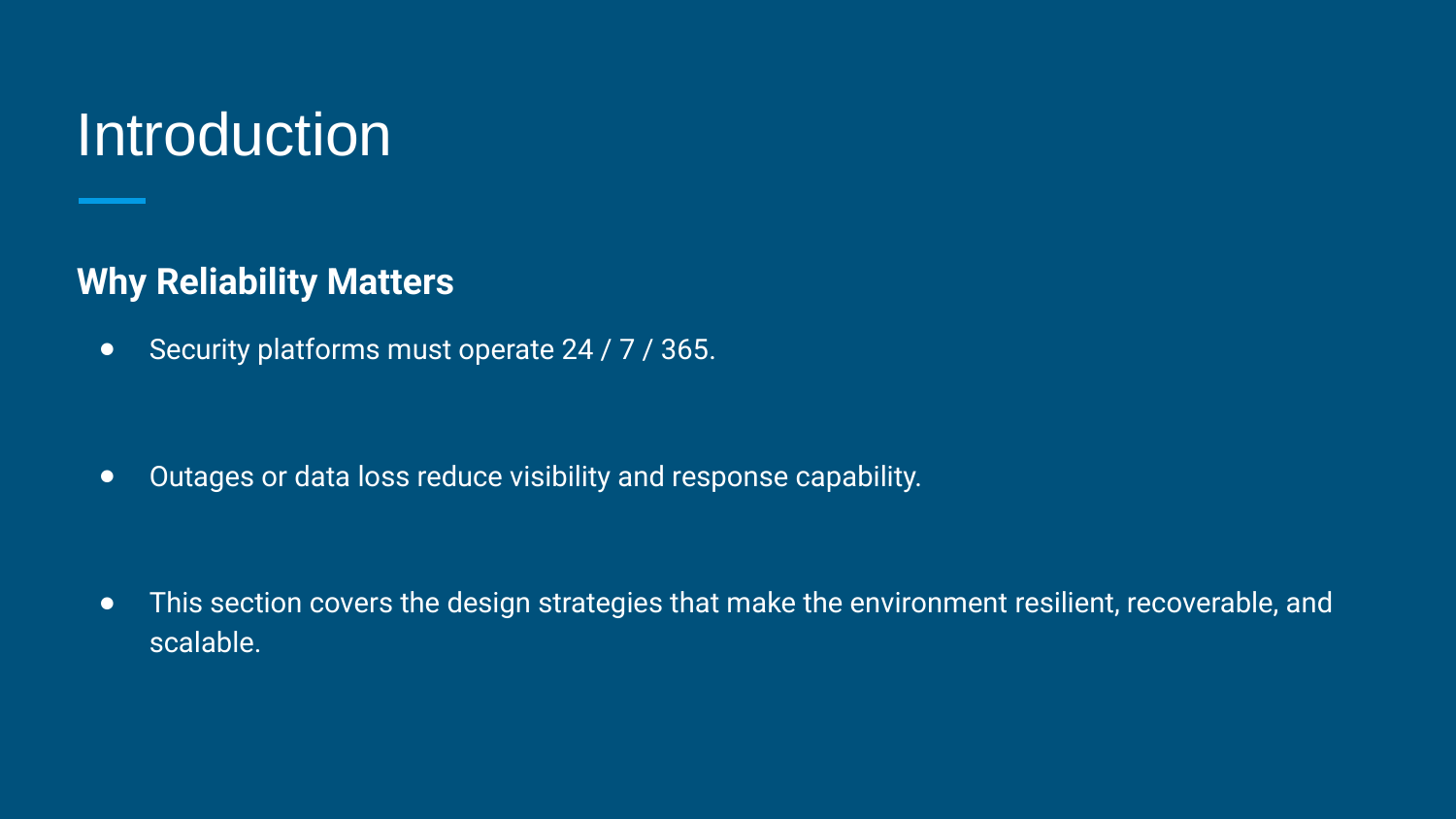

# Introduction
Why Reliability Matters
Security platforms must operate 24 / 7 / 365.

Outages or data loss reduce visibility and response capability.

This section covers the design strategies that make the environment resilient, recoverable, and scalable.